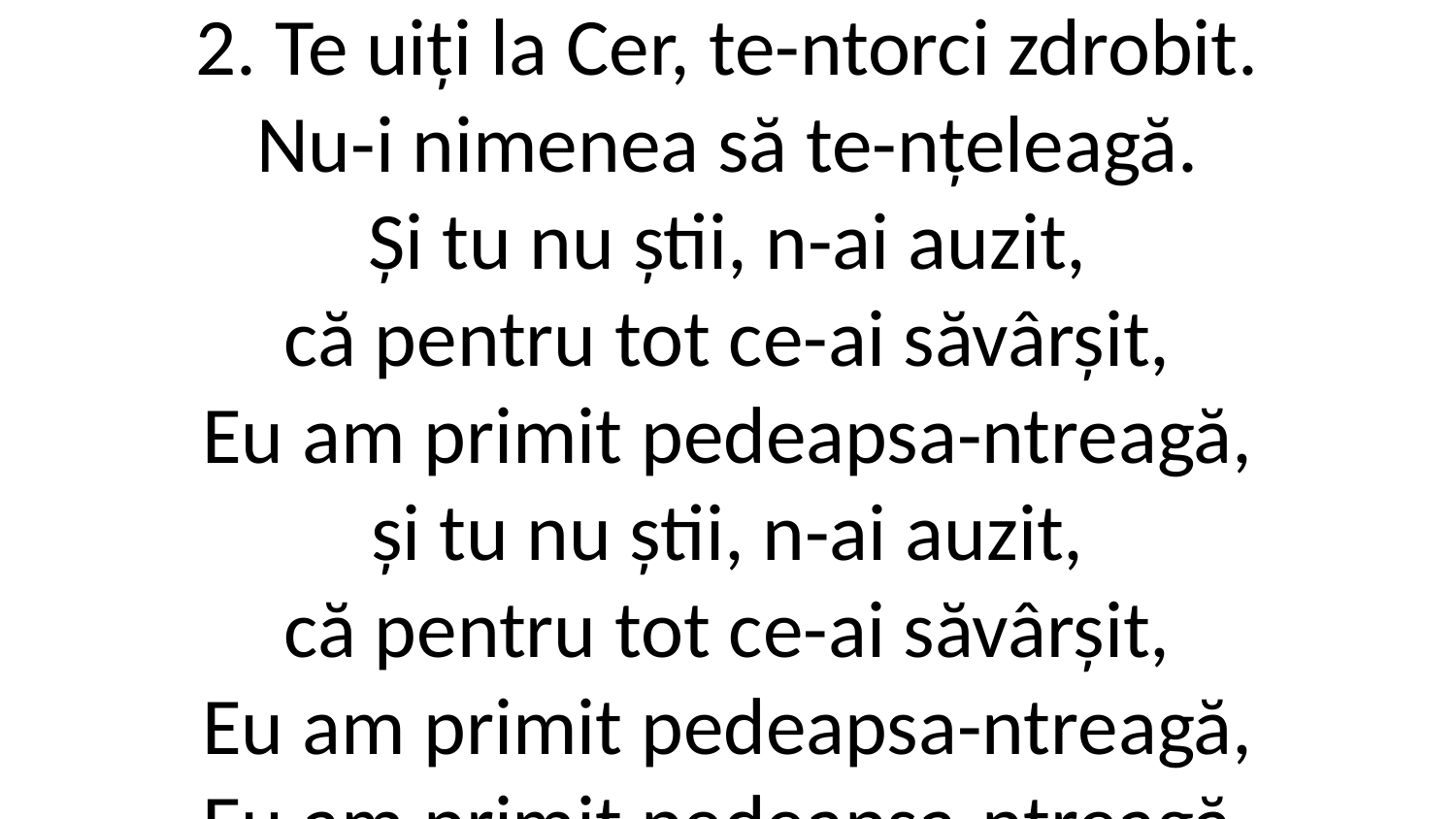

2. Te uiți la Cer, te-ntorci zdrobit.
Nu-i nimenea să te-nțeleagă.
Și tu nu știi, n-ai auzit,
că pentru tot ce-ai săvârșit,
Eu am primit pedeapsa-ntreagă,
și tu nu știi, n-ai auzit,
că pentru tot ce-ai săvârșit,
Eu am primit pedeapsa-ntreagă,
Eu am primit pedeapsa-ntreagă.